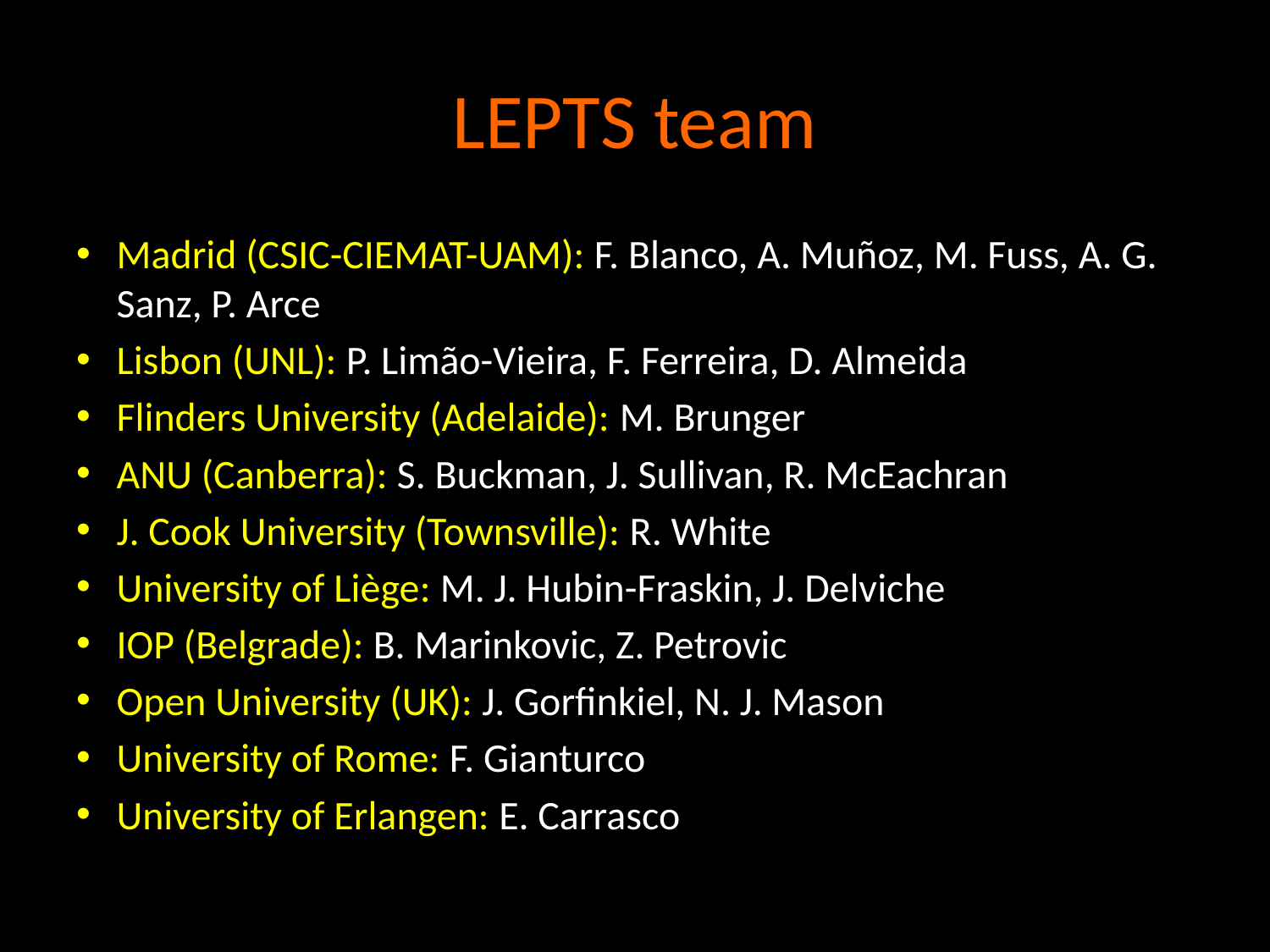

# LEPTS team
Madrid (CSIC-CIEMAT-UAM): F. Blanco, A. Muñoz, M. Fuss, A. G. Sanz, P. Arce
Lisbon (UNL): P. Limão-Vieira, F. Ferreira, D. Almeida
Flinders University (Adelaide): M. Brunger
ANU (Canberra): S. Buckman, J. Sullivan, R. McEachran
J. Cook University (Townsville): R. White
University of Liège: M. J. Hubin-Fraskin, J. Delviche
IOP (Belgrade): B. Marinkovic, Z. Petrovic
Open University (UK): J. Gorfinkiel, N. J. Mason
University of Rome: F. Gianturco
University of Erlangen: E. Carrasco